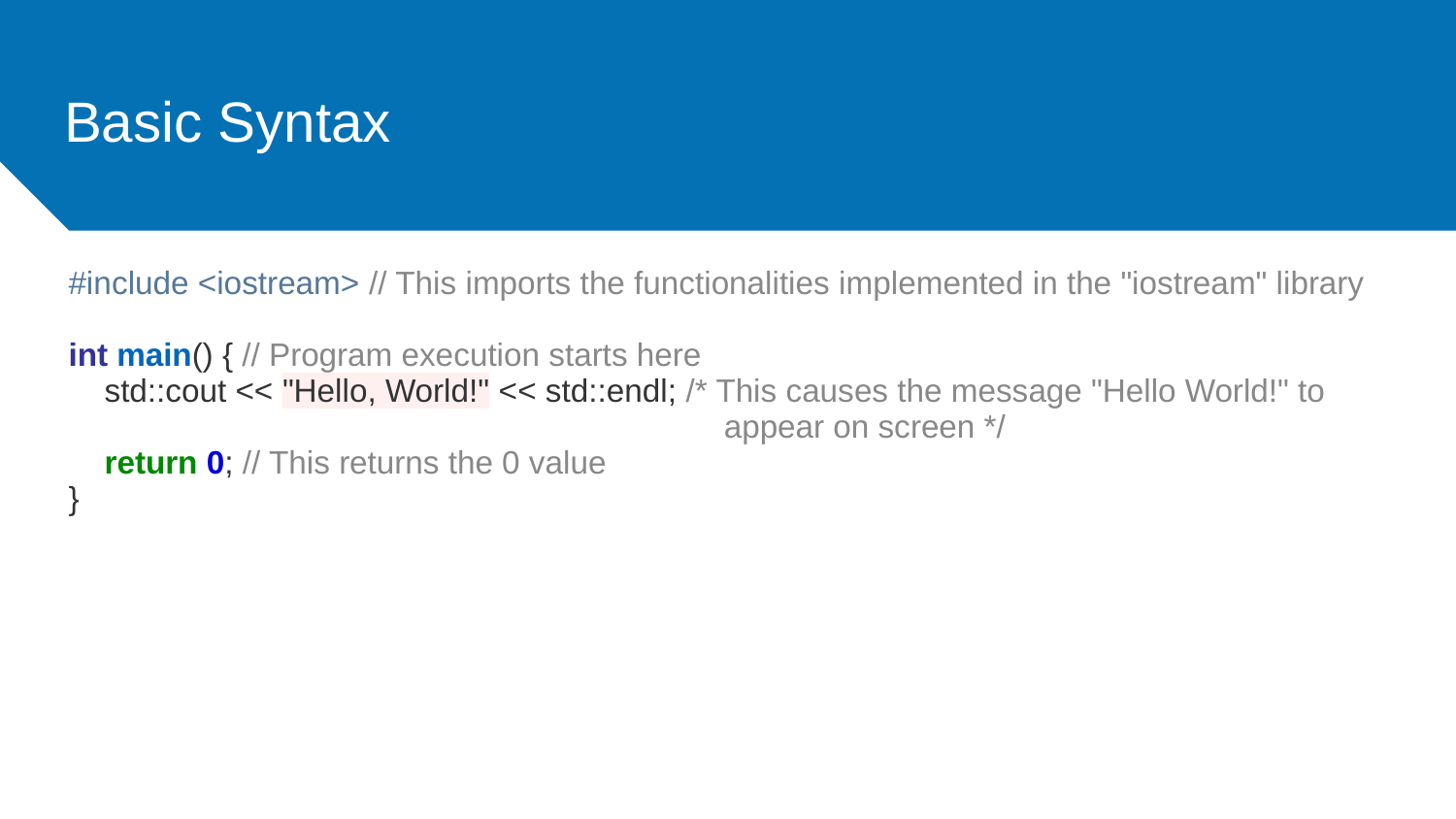

# Basic Syntax
#include <iostream> // This imports the functionalities implemented in the "iostream" library
int main() { // Program execution starts here
    std::cout << "Hello, World!" << std::endl; /* This causes the message "Hello World!" to
                                                                         appear on screen */
    return 0; // This returns the 0 value
}